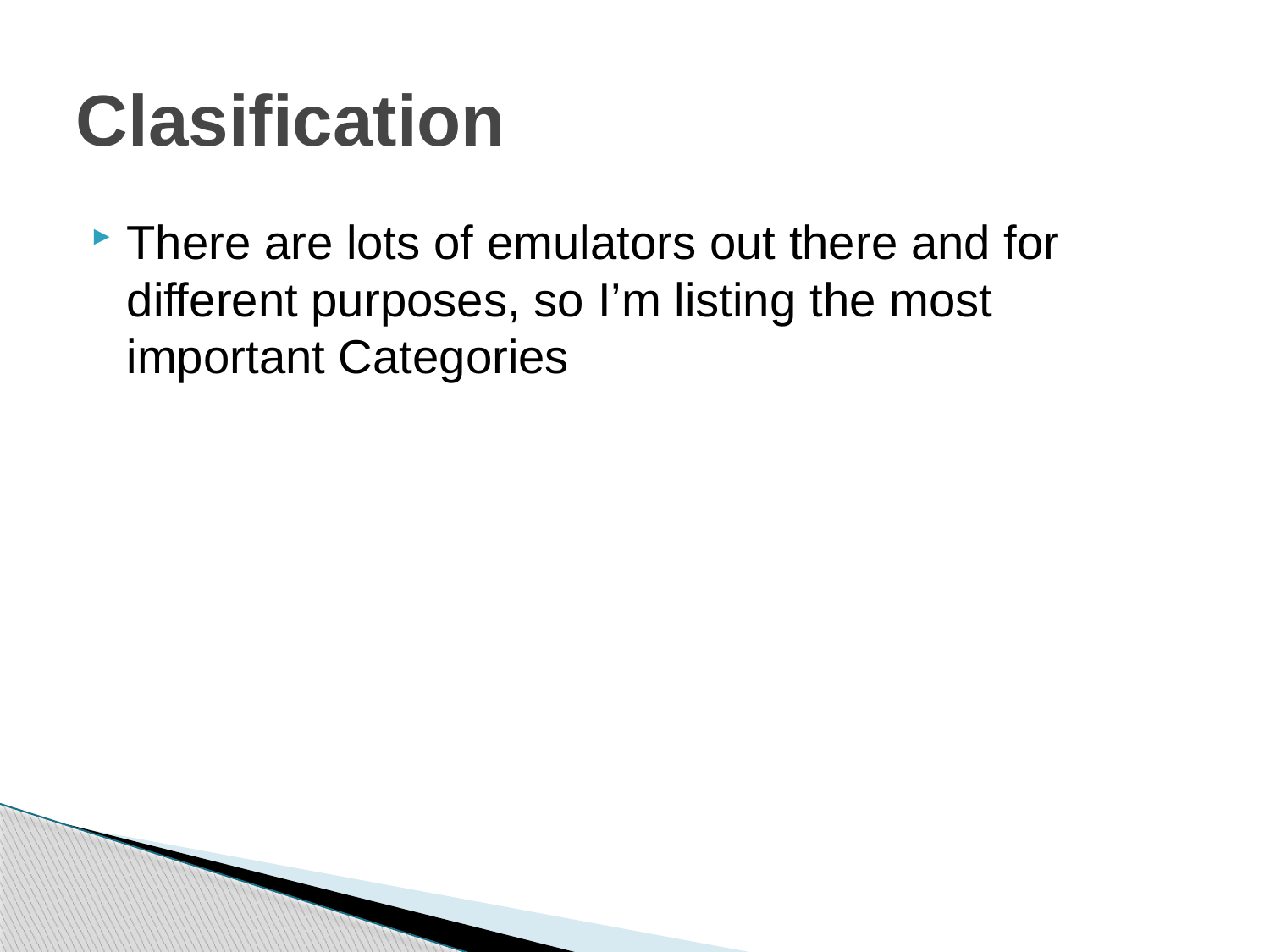

# Clasification
There are lots of emulators out there and for different purposes, so I’m listing the most important Categories